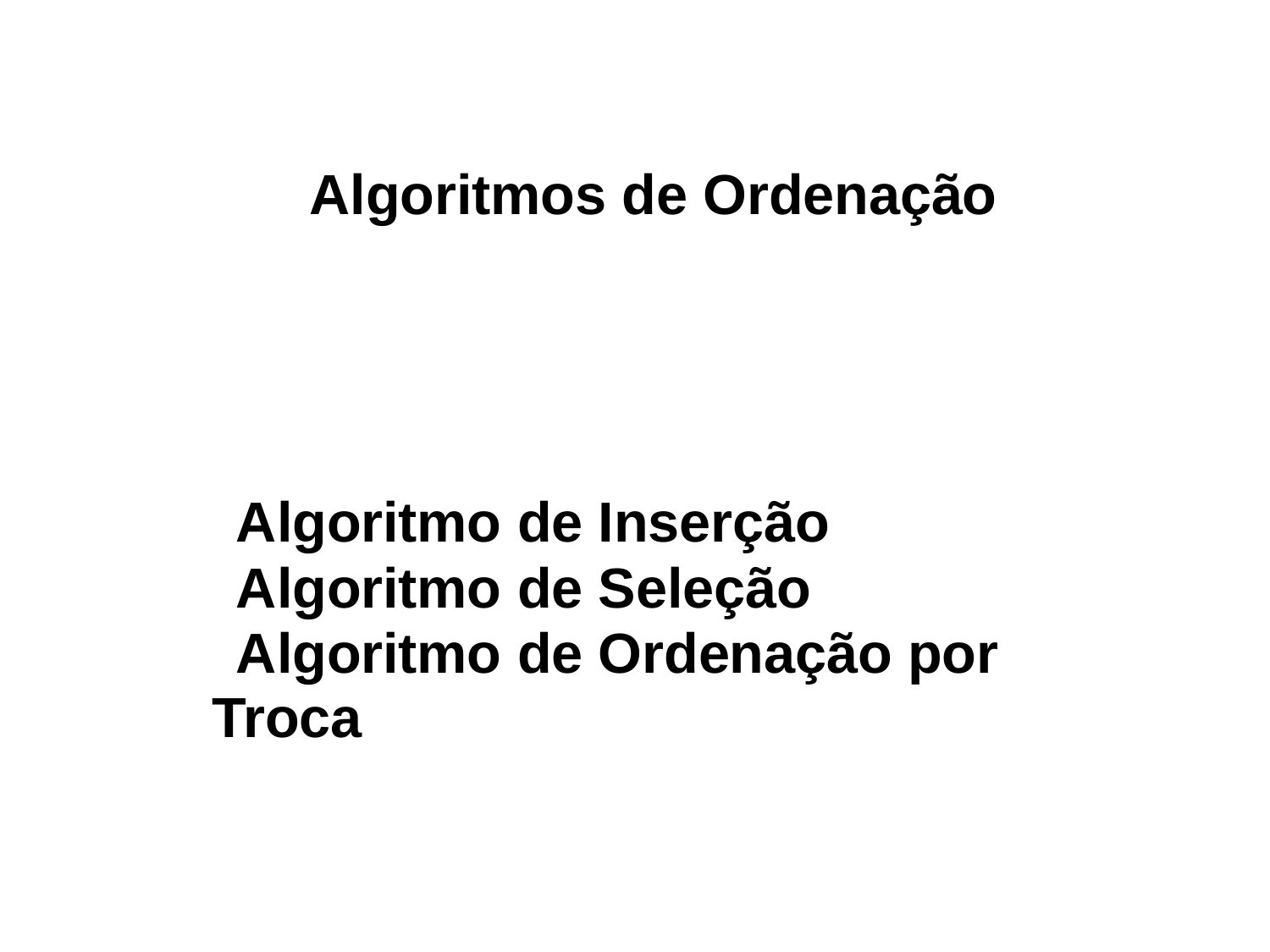

Algoritmos de Ordenação

   Algoritmo de Inserção
   Algoritmo de Seleção
   Algoritmo de Ordenação por Troca